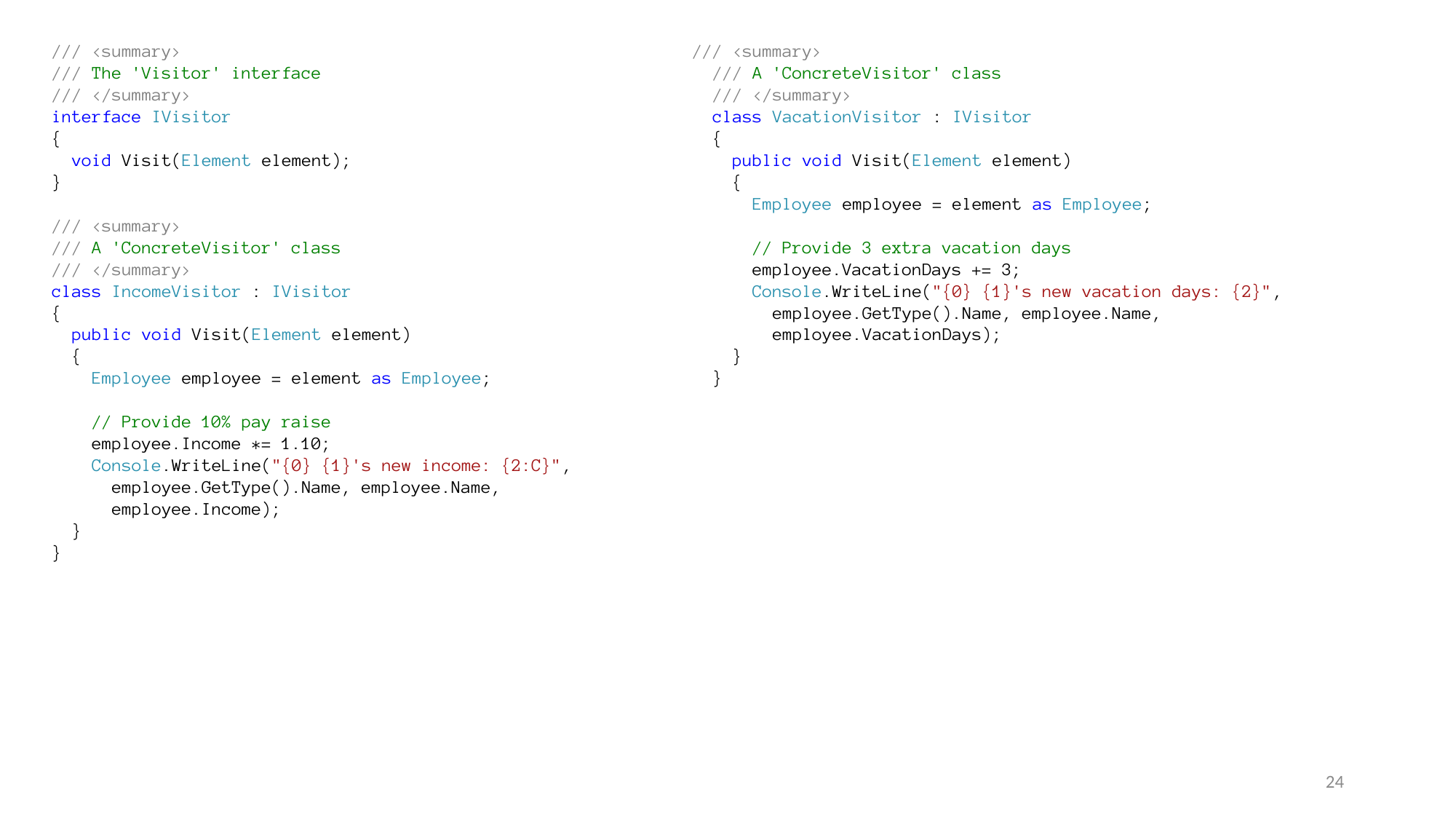

/// <summary>
  /// The 'Visitor' interface
  /// </summary>
  interface IVisitor
  {
    void Visit(Element element);
  }

  /// <summary>
  /// A 'ConcreteVisitor' class
  /// </summary>
  class IncomeVisitor : IVisitor
  {
    public void Visit(Element element)
    {
      Employee employee = element as Employee;

      // Provide 10% pay raise
      employee.Income *= 1.10;
      Console.WriteLine("{0} {1}'s new income: {2:C}",
        employee.GetType().Name, employee.Name,
        employee.Income);
    }
  }

/// <summary>
  /// A 'ConcreteVisitor' class
  /// </summary>
  class VacationVisitor : IVisitor
  {
    public void Visit(Element element)
    {
      Employee employee = element as Employee;

      // Provide 3 extra vacation days
      employee.VacationDays += 3;
      Console.WriteLine("{0} {1}'s new vacation days: {2}",
        employee.GetType().Name, employee.Name,
        employee.VacationDays);
    }
  }
24